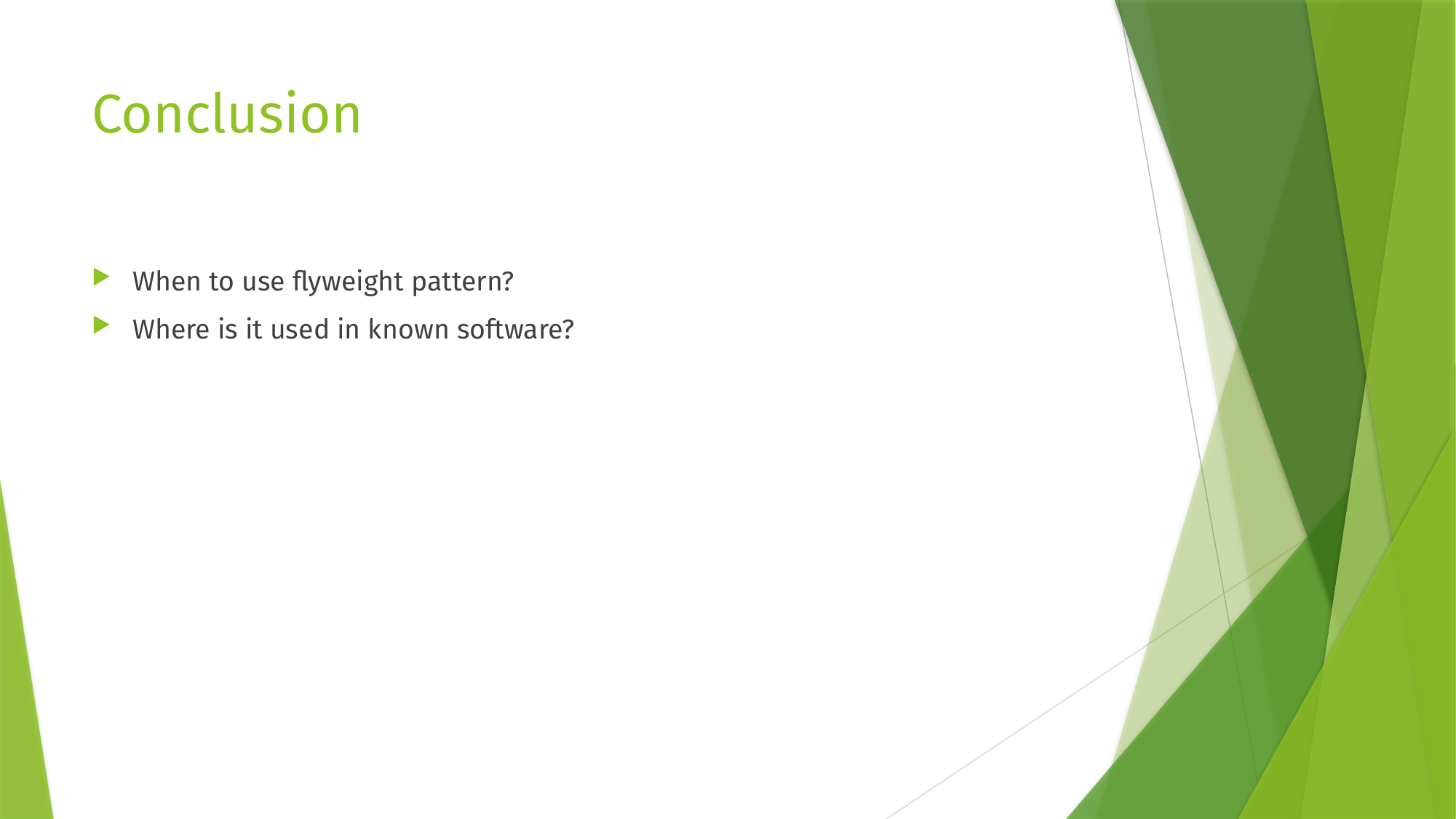

# Conclusion
When to use flyweight pattern?
Where is it used in known software?